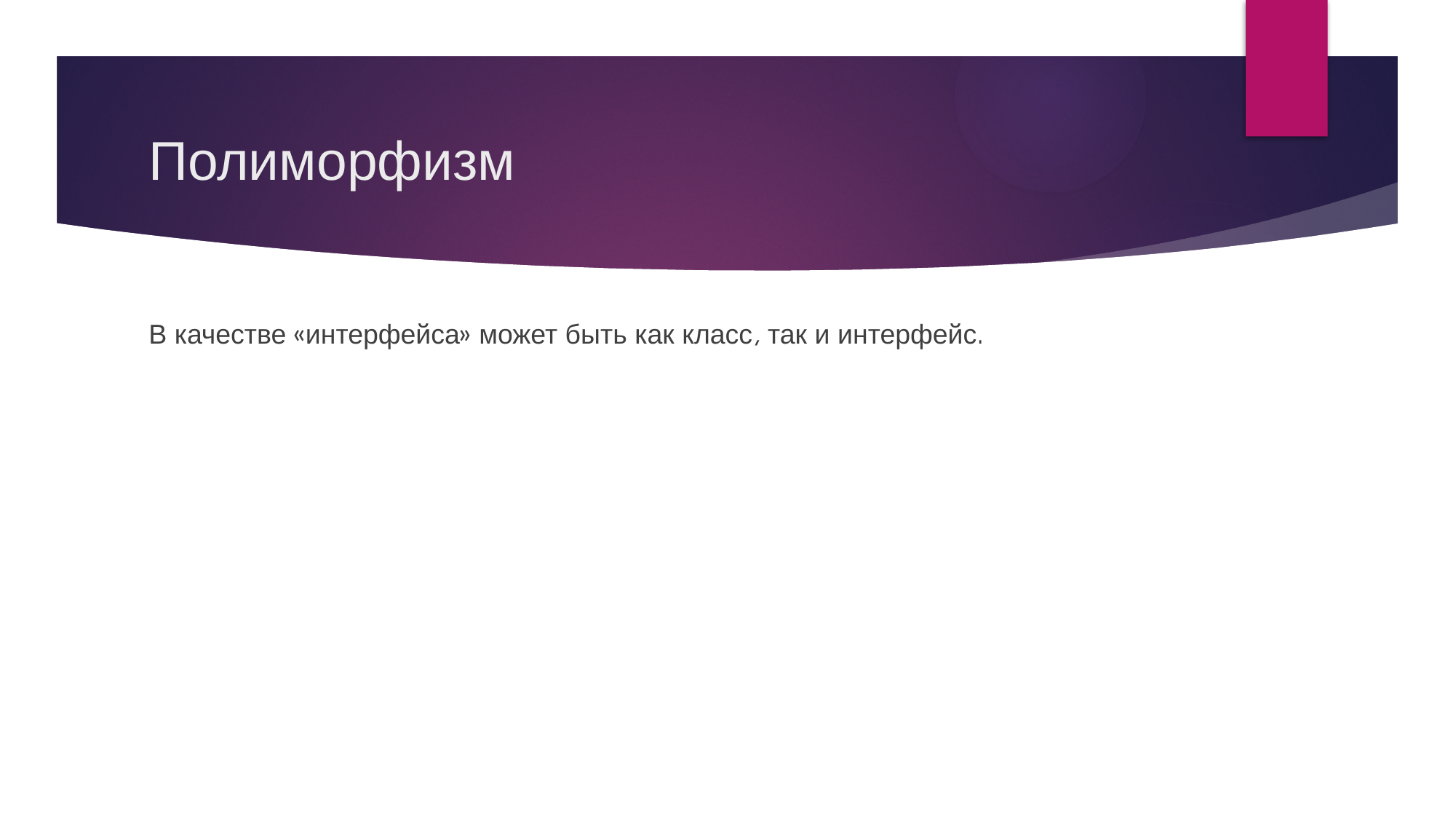

# Полиморфизм
В качестве «интерфейса» может быть как класс, так и интерфейс.